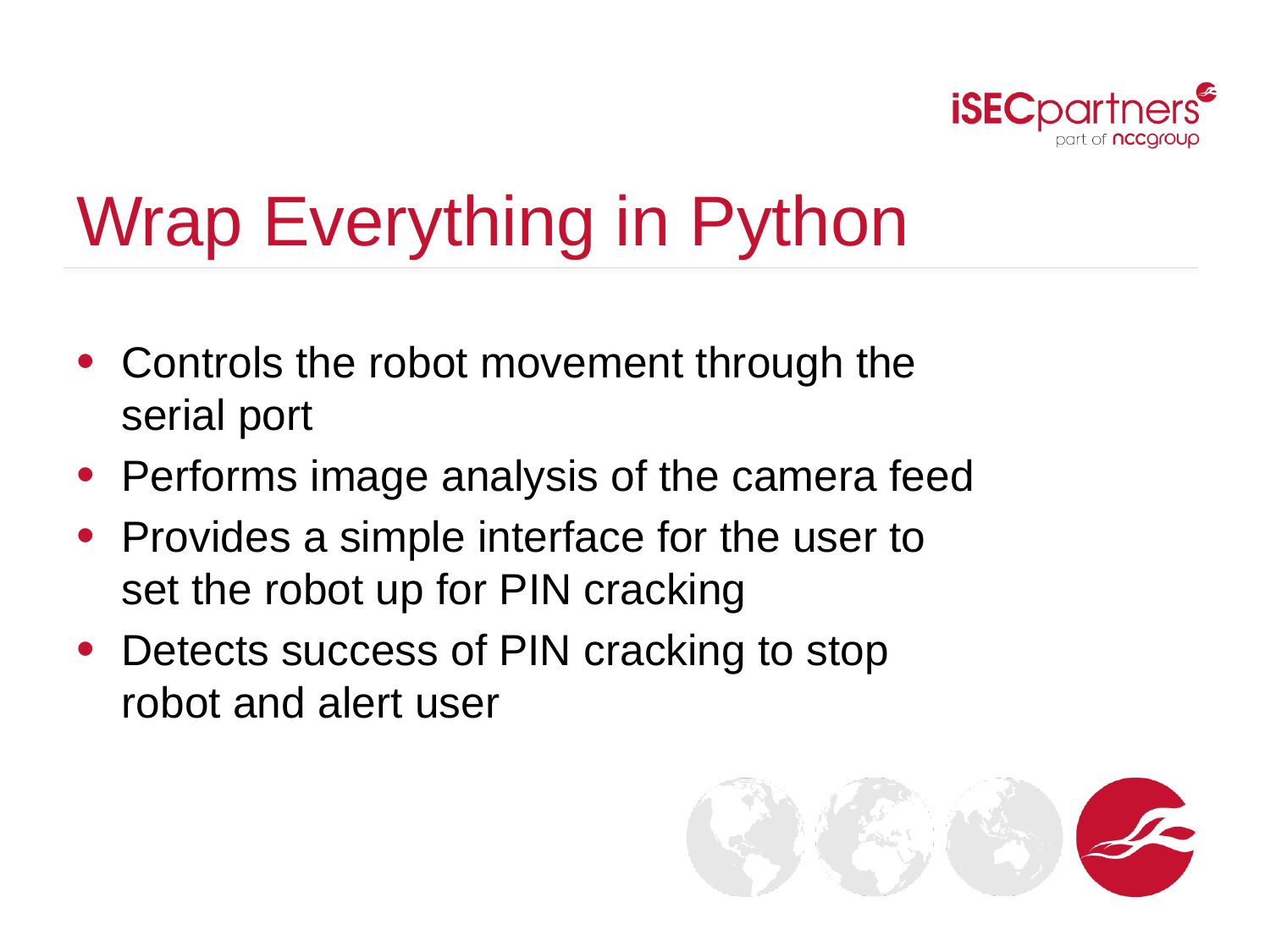

# Wrap Everything in Python
Controls the robot movement through the serial port
Performs image analysis of the camera feed
Provides a simple interface for the user to set the robot up for PIN cracking
Detects success of PIN cracking to stop robot and alert user